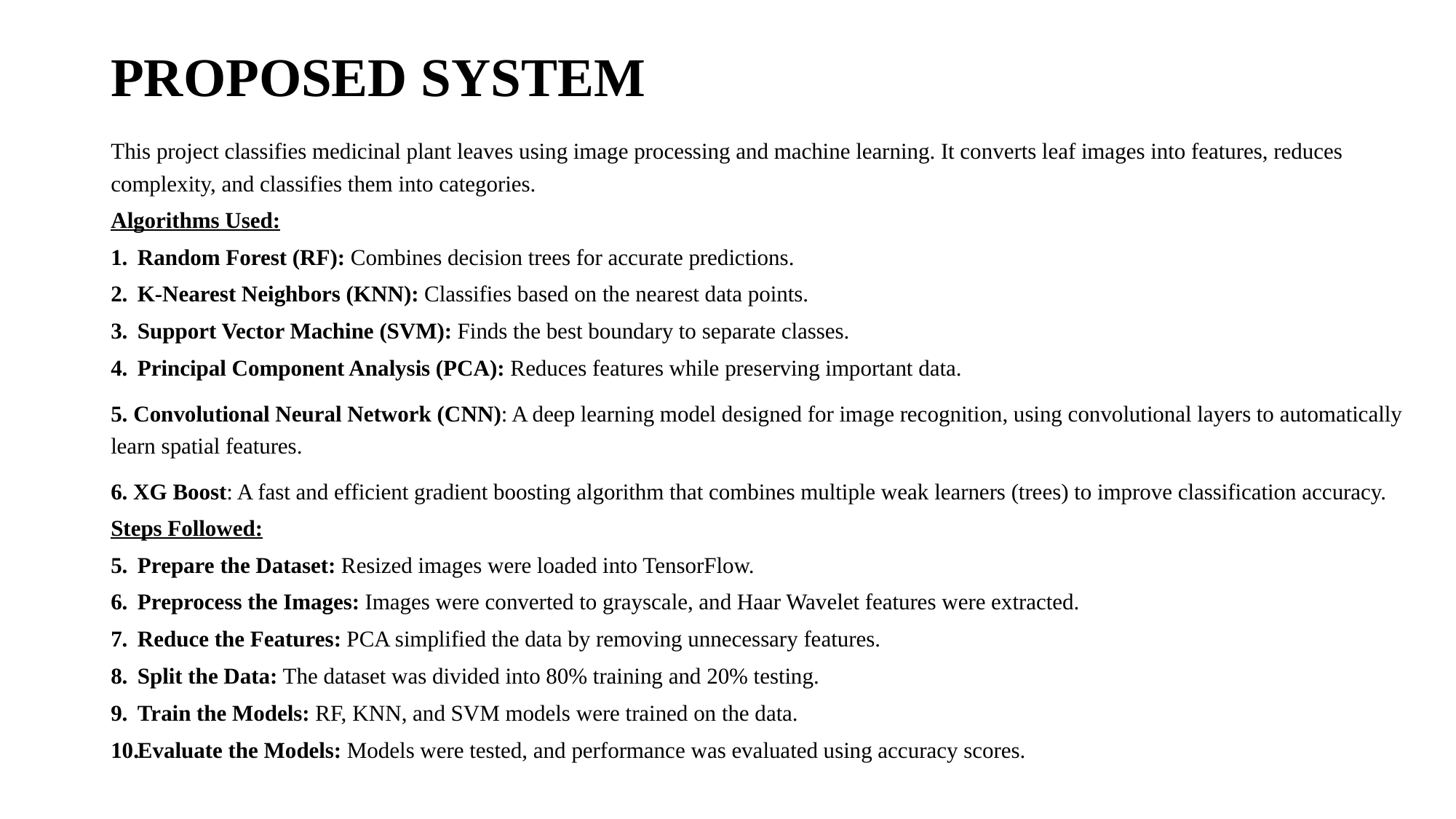

# PROPOSED SYSTEM
This project classifies medicinal plant leaves using image processing and machine learning. It converts leaf images into features, reduces complexity, and classifies them into categories.
Algorithms Used:
Random Forest (RF): Combines decision trees for accurate predictions.
K-Nearest Neighbors (KNN): Classifies based on the nearest data points.
Support Vector Machine (SVM): Finds the best boundary to separate classes.
Principal Component Analysis (PCA): Reduces features while preserving important data.
5. Convolutional Neural Network (CNN): A deep learning model designed for image recognition, using convolutional layers to automatically learn spatial features.
6. XG Boost: A fast and efficient gradient boosting algorithm that combines multiple weak learners (trees) to improve classification accuracy.
Steps Followed:
Prepare the Dataset: Resized images were loaded into TensorFlow.
Preprocess the Images: Images were converted to grayscale, and Haar Wavelet features were extracted.
Reduce the Features: PCA simplified the data by removing unnecessary features.
Split the Data: The dataset was divided into 80% training and 20% testing.
Train the Models: RF, KNN, and SVM models were trained on the data.
Evaluate the Models: Models were tested, and performance was evaluated using accuracy scores.